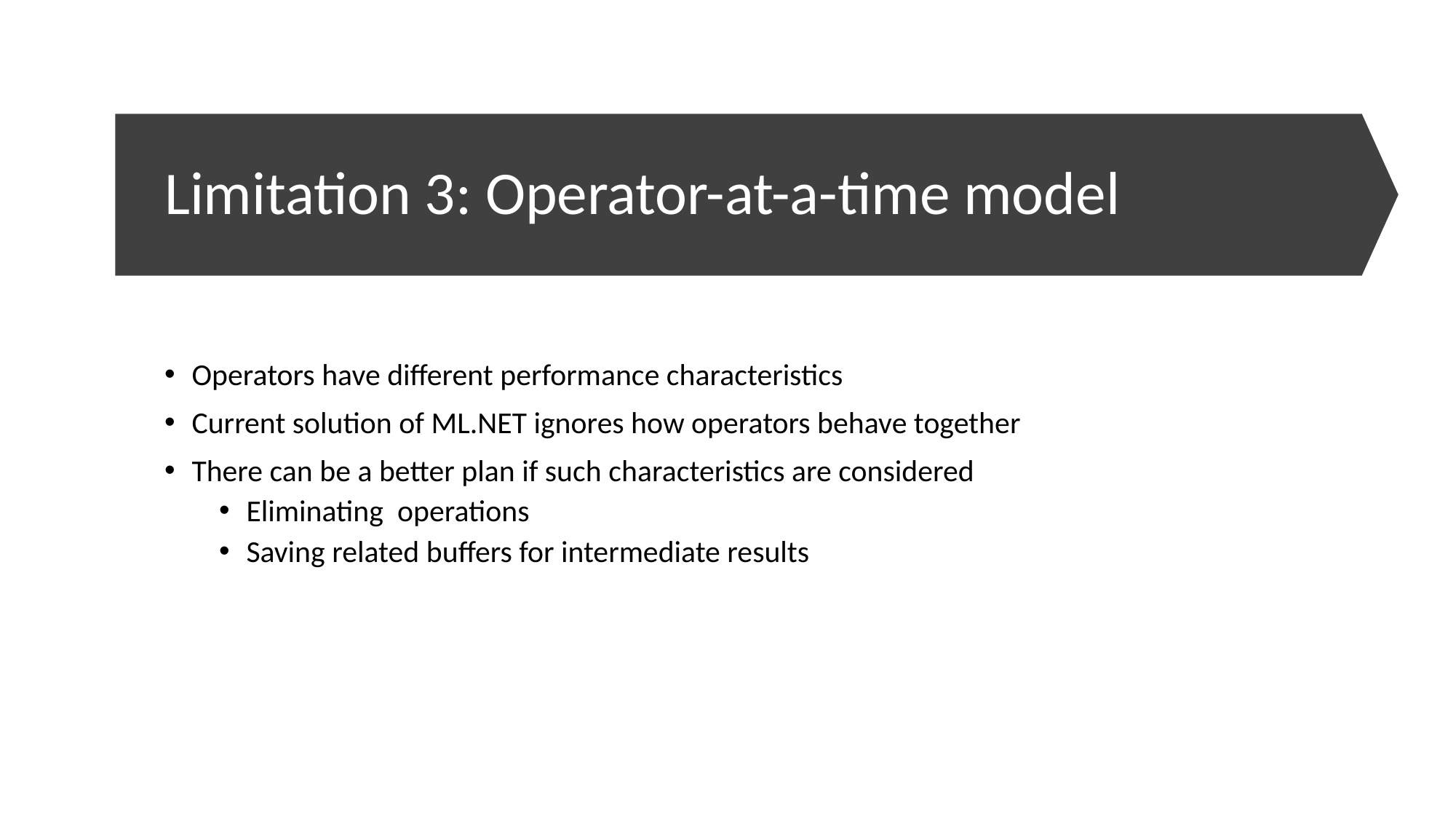

# Limitation 3: Operator-at-a-time model
Operators have different performance characteristics
Current solution of ML.NET ignores how operators behave together
There can be a better plan if such characteristics are considered
Eliminating  operations
Saving related buffers for intermediate results